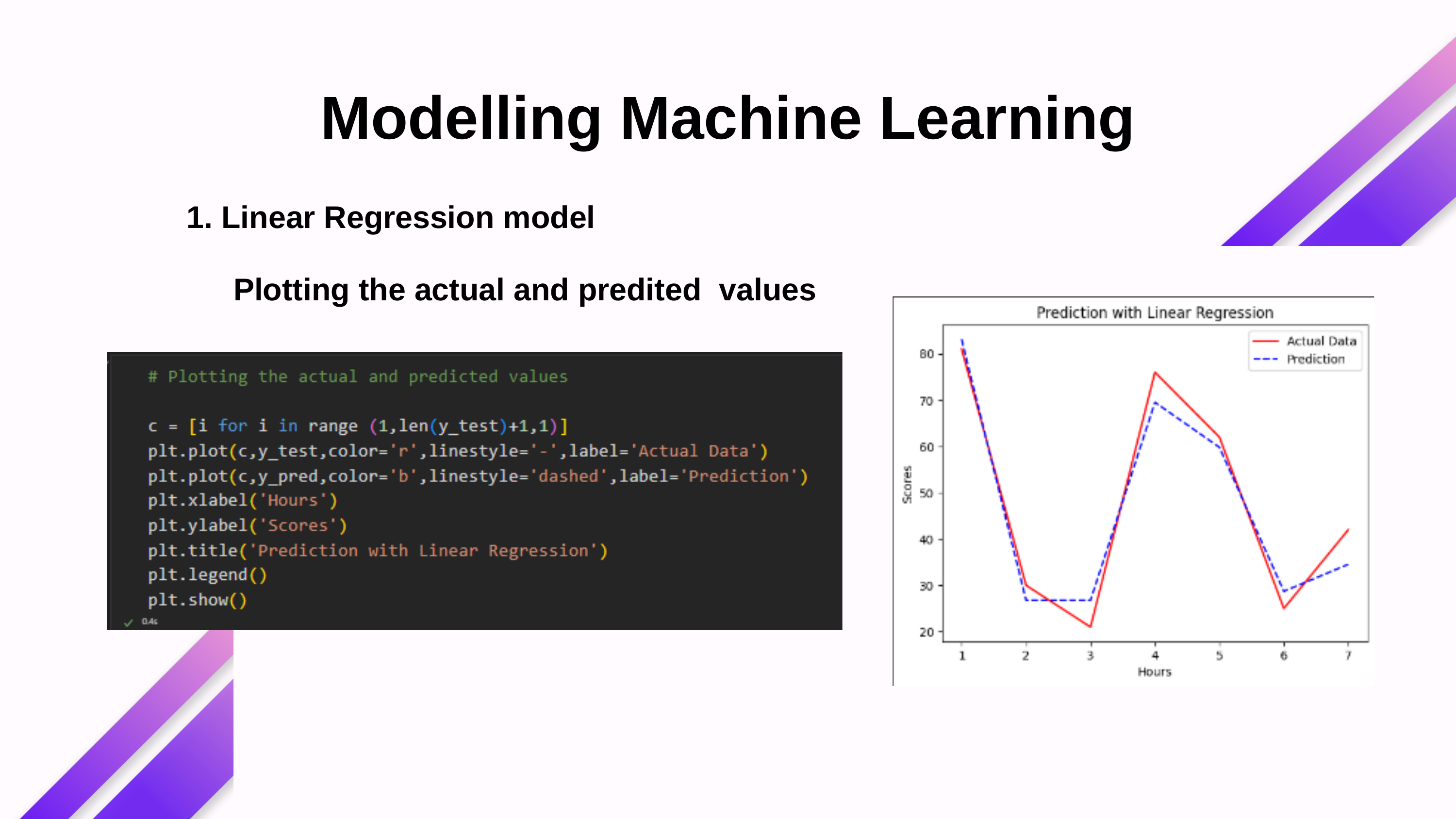

Modelling Machine Learning
1. Linear Regression model
Plotting the actual and predited  values